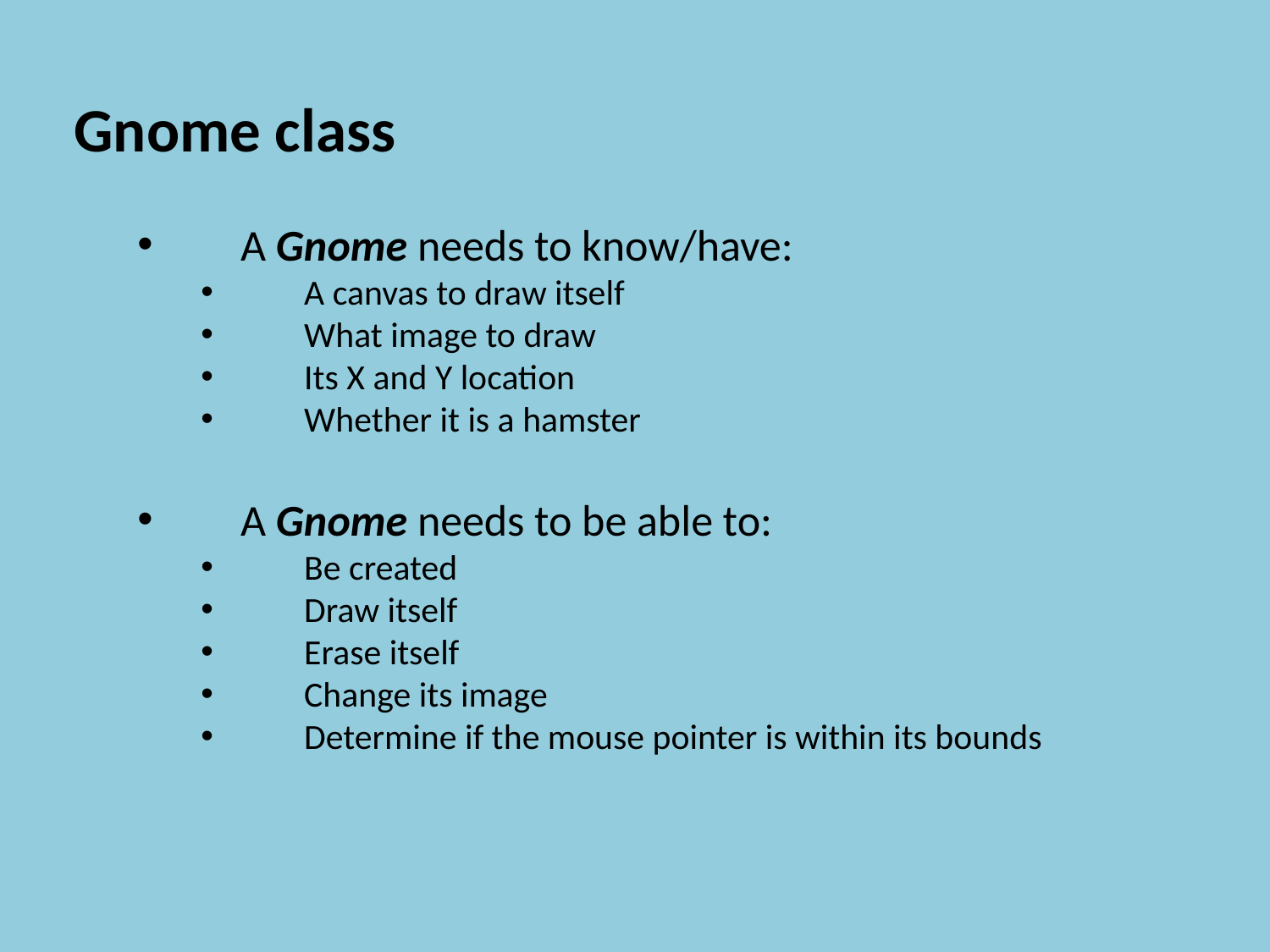

Gnome class

A Gnome needs to know/have:
A canvas to draw itself
What image to draw
Its X and Y location
Whether it is a hamster

A Gnome needs to be able to:
Be created
Draw itself
Erase itself
Change its image
Determine if the mouse pointer is within its bounds